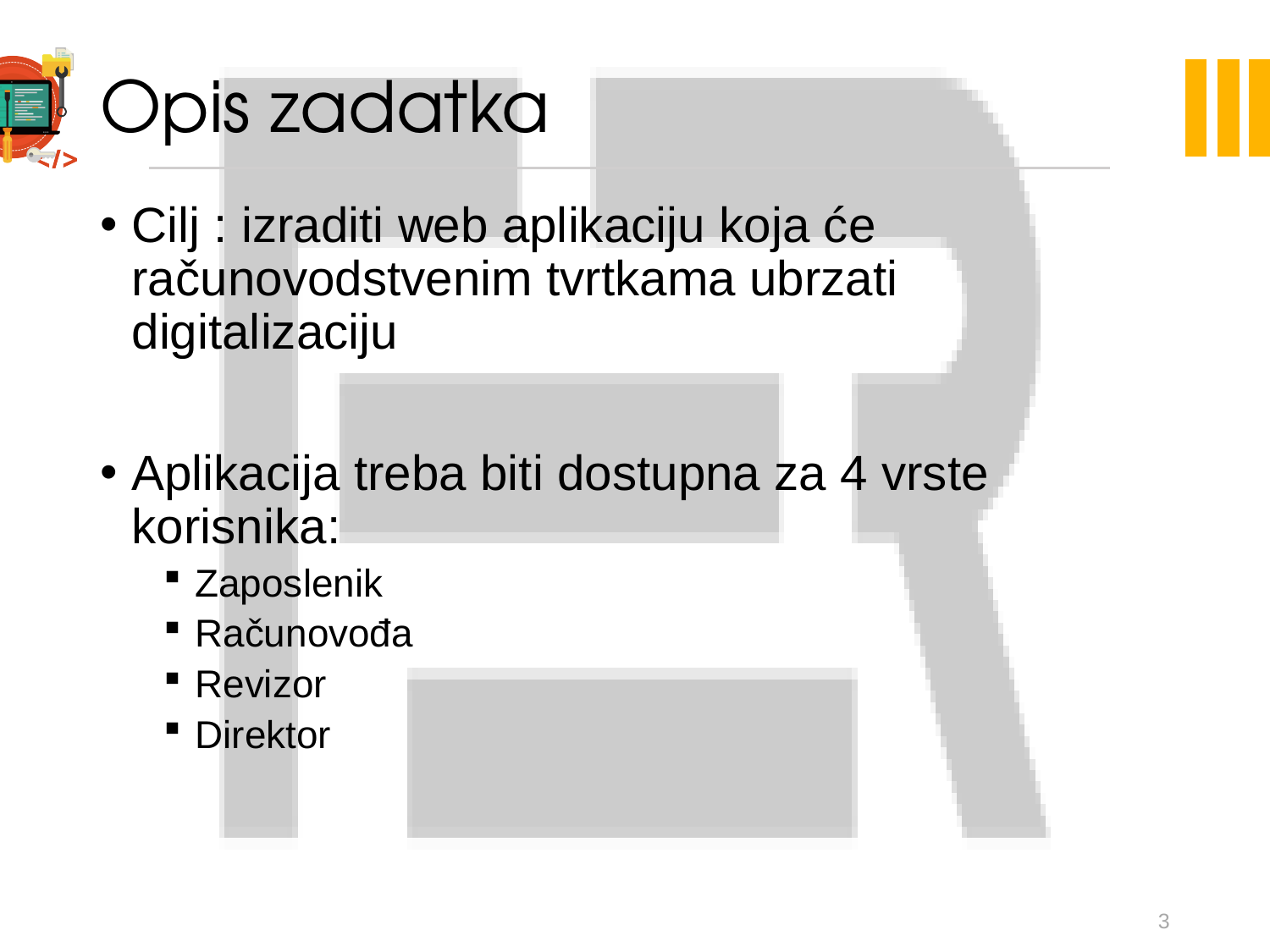

# Opis zadatka
Cilj : izraditi web aplikaciju koja će računovodstvenim tvrtkama ubrzati digitalizaciju

Aplikacija treba biti dostupna za 4 vrste korisnika:
Zaposlenik
Računovođa
Revizor
Direktor
3